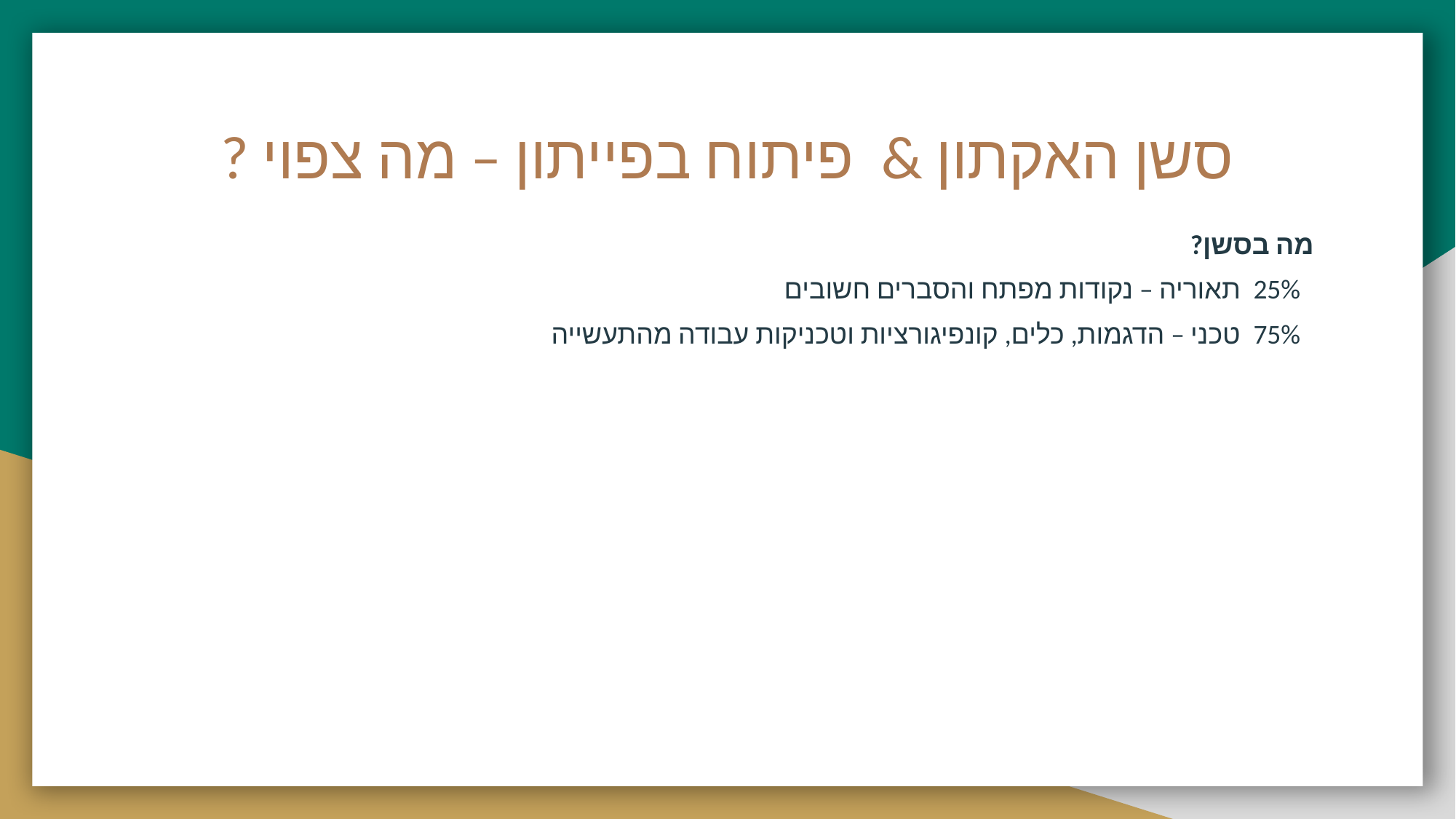

# סשן האקתון &  פיתוח בפייתון – מה צפוי ?
מה בסשן?
25%  תאוריה – נקודות מפתח והסברים חשובים
75%  טכני – הדגמות, כלים, קונפיגורציות וטכניקות עבודה מהתעשייה